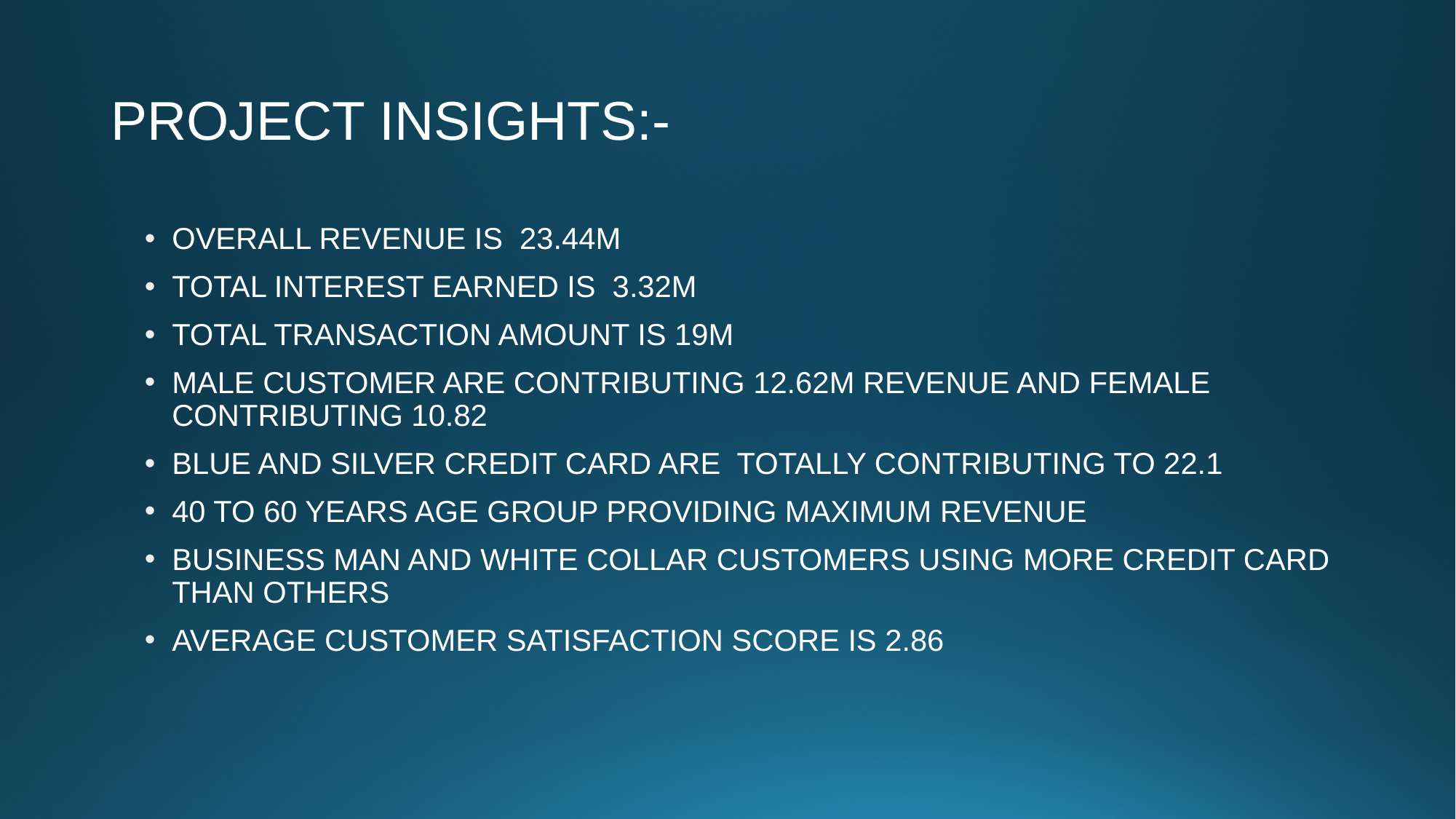

# PROJECT INSIGHTS:-
OVERALL REVENUE IS  23.44M
TOTAL INTEREST EARNED IS  3.32M
TOTAL TRANSACTION AMOUNT IS 19M
MALE CUSTOMER ARE CONTRIBUTING 12.62M REVENUE AND FEMALE CONTRIBUTING 10.82
BLUE AND SILVER CREDIT CARD ARE  TOTALLY CONTRIBUTING TO 22.1
40 TO 60 YEARS AGE GROUP PROVIDING MAXIMUM REVENUE
BUSINESS MAN AND WHITE COLLAR CUSTOMERS USING MORE CREDIT CARD THAN OTHERS
AVERAGE CUSTOMER SATISFACTION SCORE IS 2.86